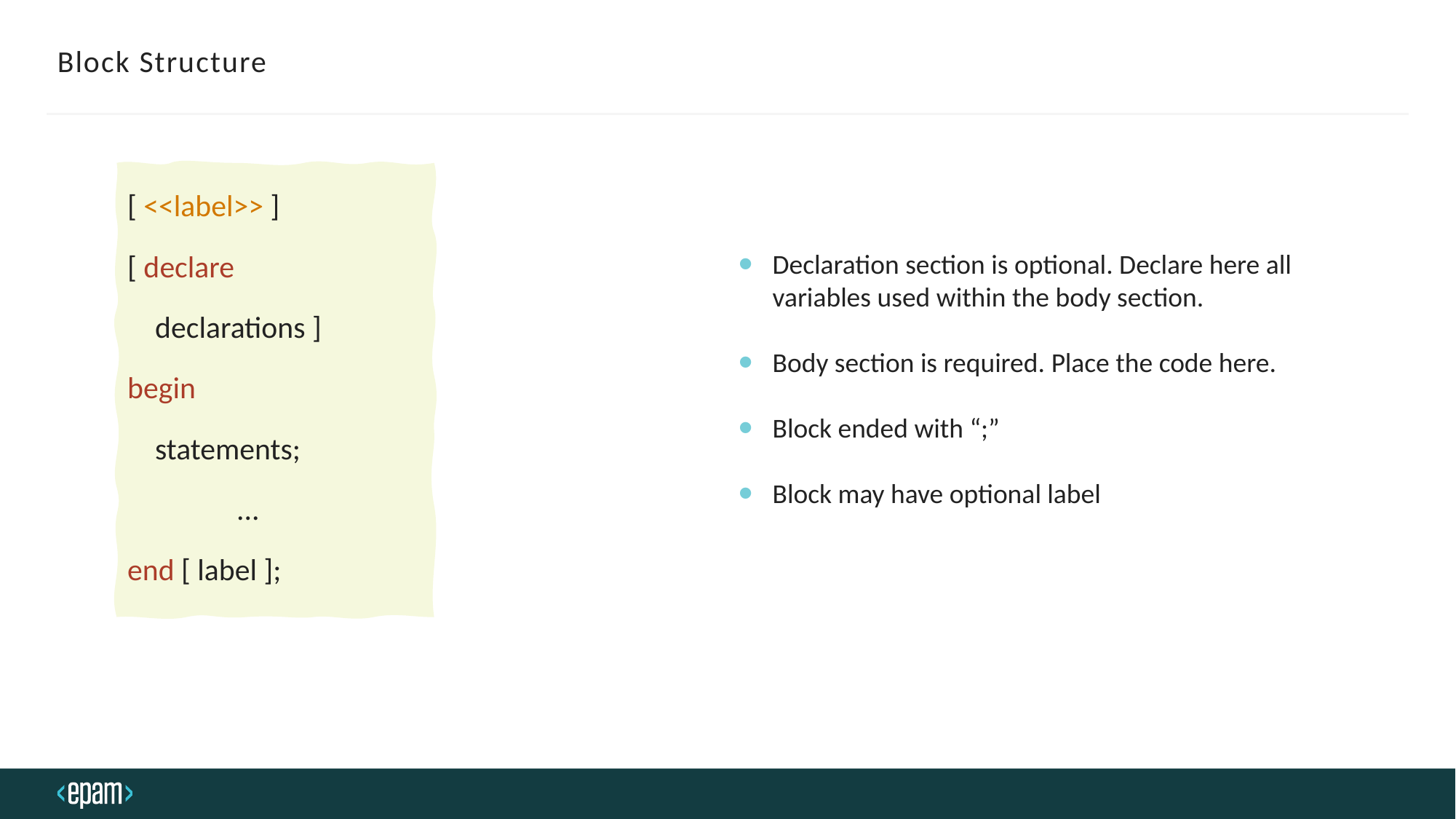

# Block Structure
[ <<label>> ]
[ declare
    declarations ]
begin
    statements;
	...
end [ label ];
Declaration section is optional. Declare here all variables used within the body section.

Body section is required. Place the code here.

Block ended with “;”

Block may have optional label